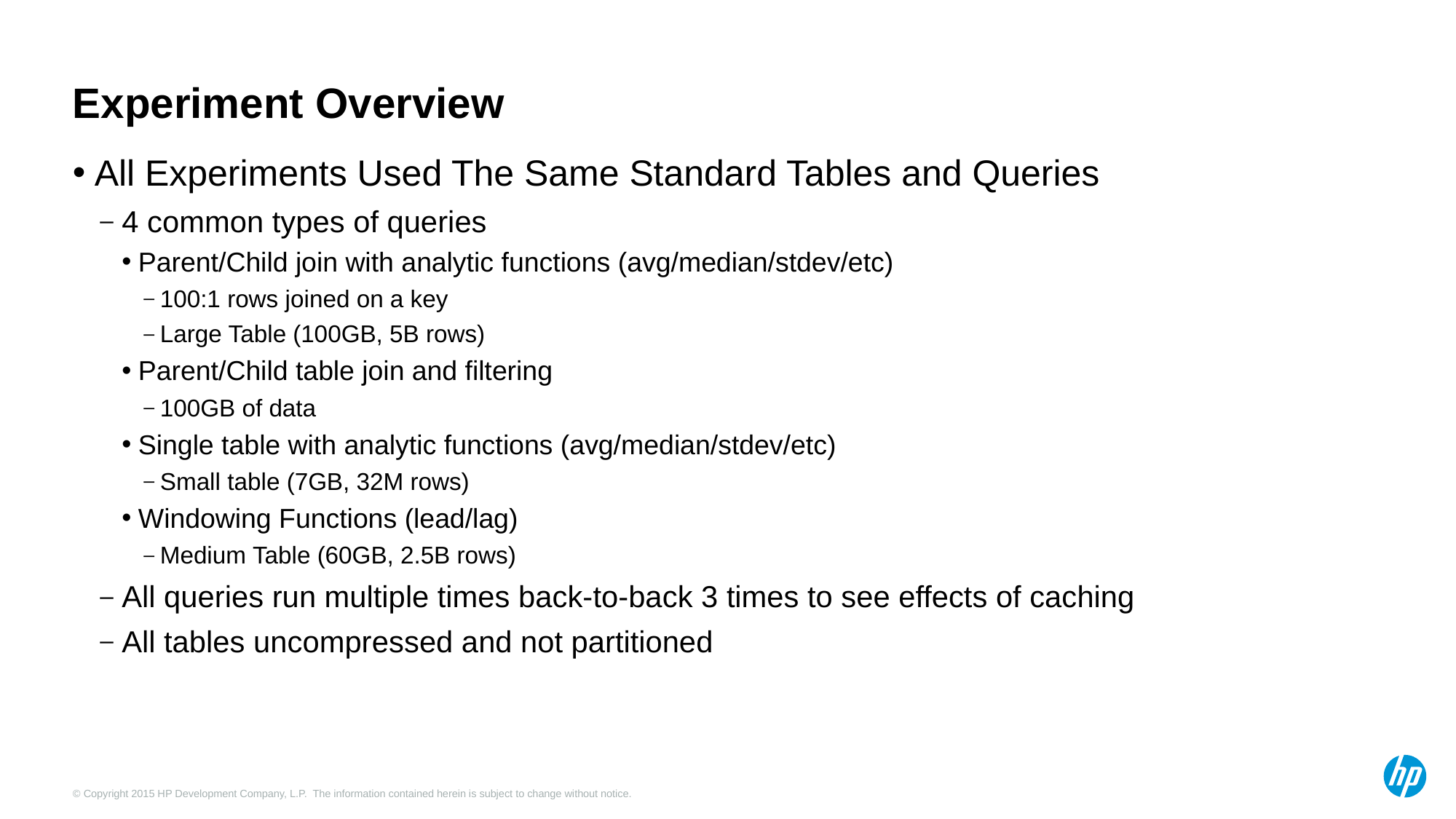

# Experiment Overview
All Experiments Used The Same Standard Tables and Queries
4 common types of queries
Parent/Child join with analytic functions (avg/median/stdev/etc)
100:1 rows joined on a key
Large Table (100GB, 5B rows)
Parent/Child table join and filtering
100GB of data
Single table with analytic functions (avg/median/stdev/etc)
Small table (7GB, 32M rows)
Windowing Functions (lead/lag)
Medium Table (60GB, 2.5B rows)
All queries run multiple times back-to-back 3 times to see effects of caching
All tables uncompressed and not partitioned